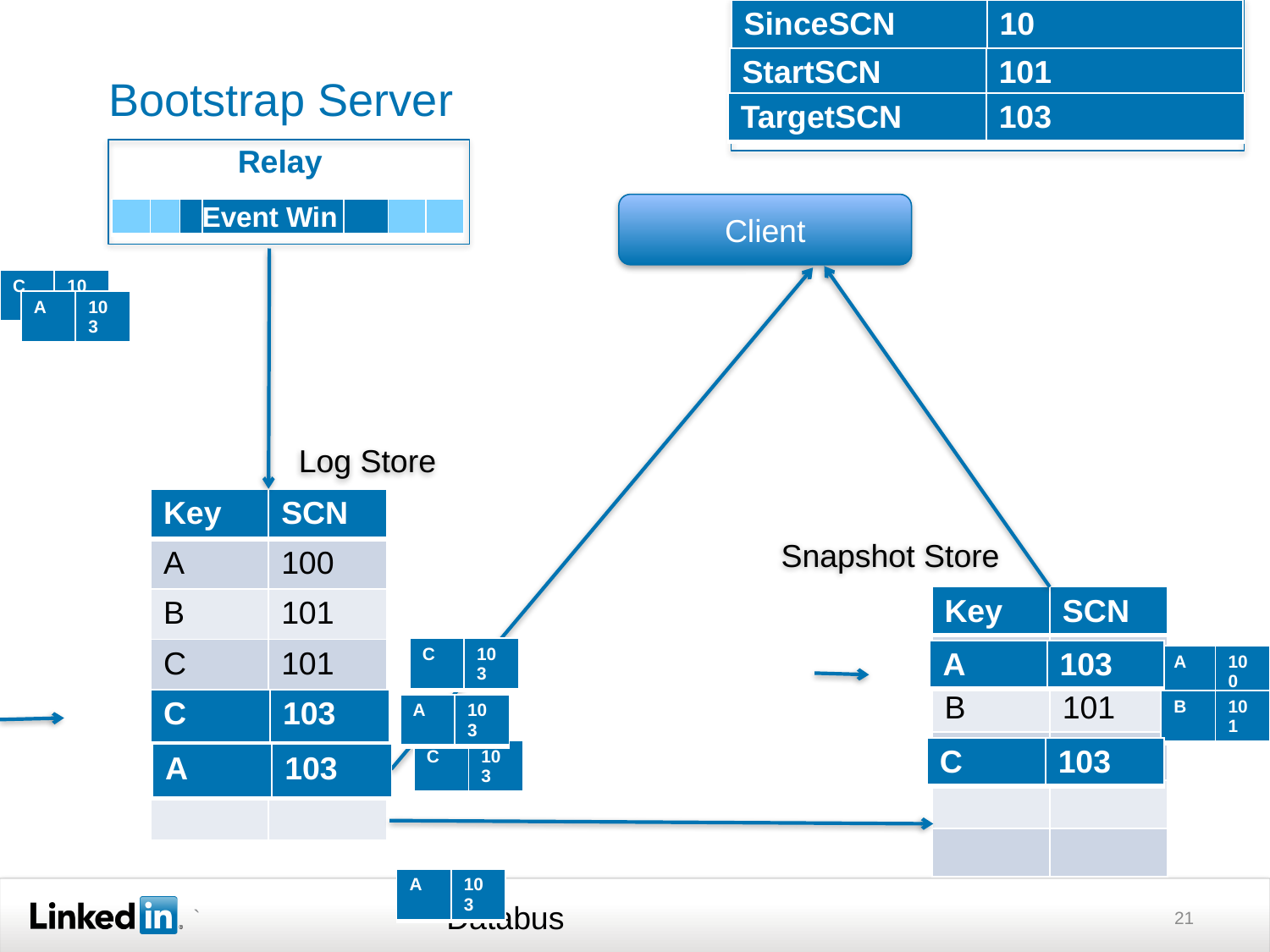

| SinceSCN | 10 |
| --- | --- |

# Bootstrap Server
| StartSCN | 101 |
| --- | --- |
| TargetSCN | 103 |
| --- | --- |
Relay

Client
|  |  |  | Event Win |  |  |  |
| --- | --- | --- | --- | --- | --- | --- |
| C | 103 |
| --- | --- |
| A | 103 |
| --- | --- |
Log Store
| Key | SCN |
| --- | --- |
| A | 100 |
| B | 101 |
| C | 101 |
|  |  |
|  |  |
|  |  |
Snapshot Store
| Key | SCN |
| --- | --- |
| A | 100 |
| B | 101 |
| C | 101 |
|  |  |
|  |  |
| C | 103 |
| --- | --- |
| A | 103 |
| --- | --- |
| A | 100 |
| --- | --- |
| C | 103 |
| --- | --- |
| B | 101 |
| --- | --- |
| A | 103 |
| --- | --- |
| C | 103 |
| --- | --- |
| C | 103 |
| --- | --- |
| A | 103 |
| --- | --- |
| A | 103 |
| --- | --- |
Databus
21